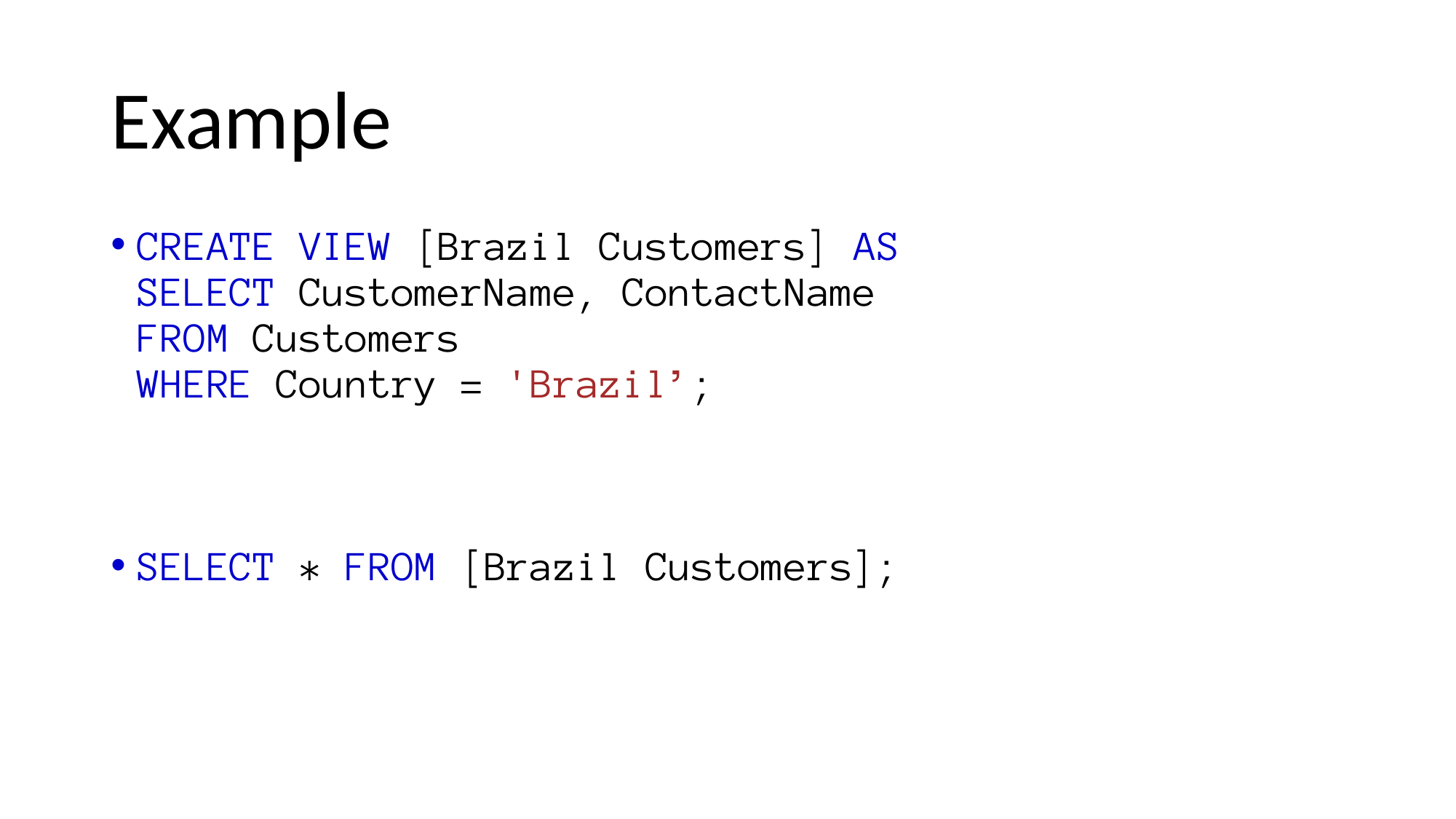

# Example
CREATE VIEW [Brazil Customers] AS
SELECT CustomerName, ContactName
FROM Customers
WHERE Country = 'Brazil’;

SELECT * FROM [Brazil Customers];